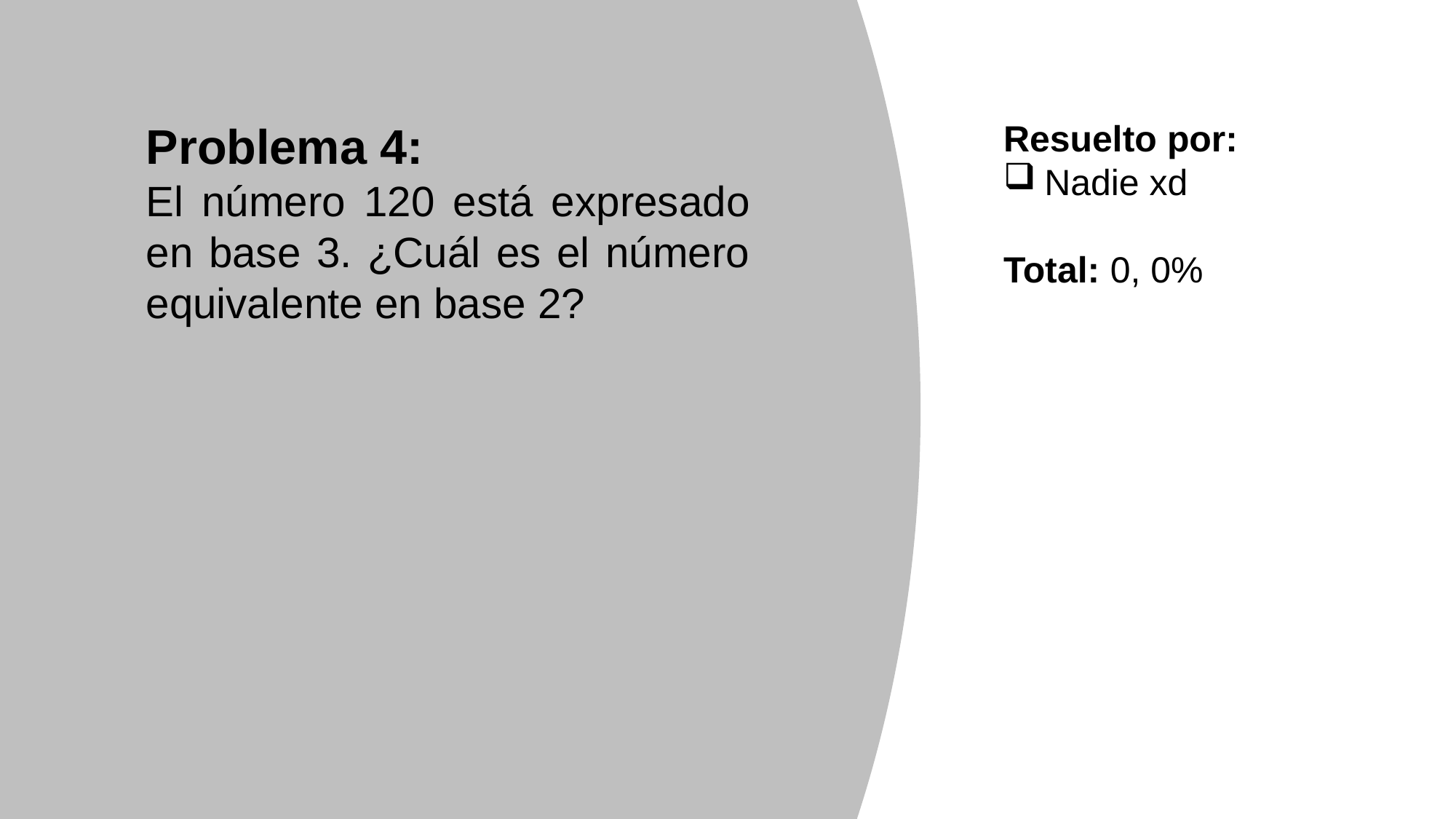

Problema 4:
El número 120 está expresado en base 3. ¿Cuál es el número equivalente en base 2?
Resuelto por:
Nadie xd

Total: 0, 0%